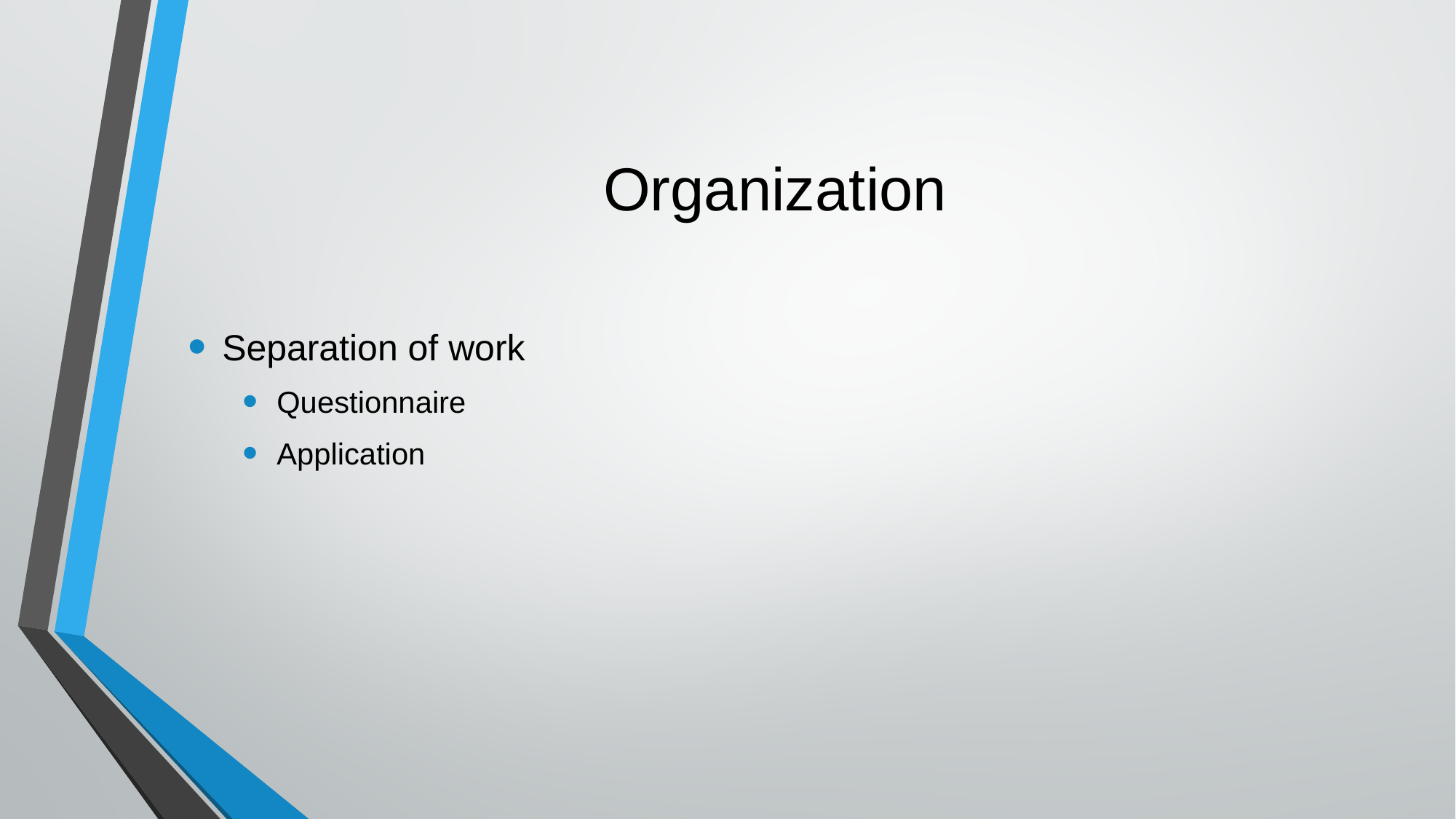

# Organization
Separation of work
Questionnaire
Application